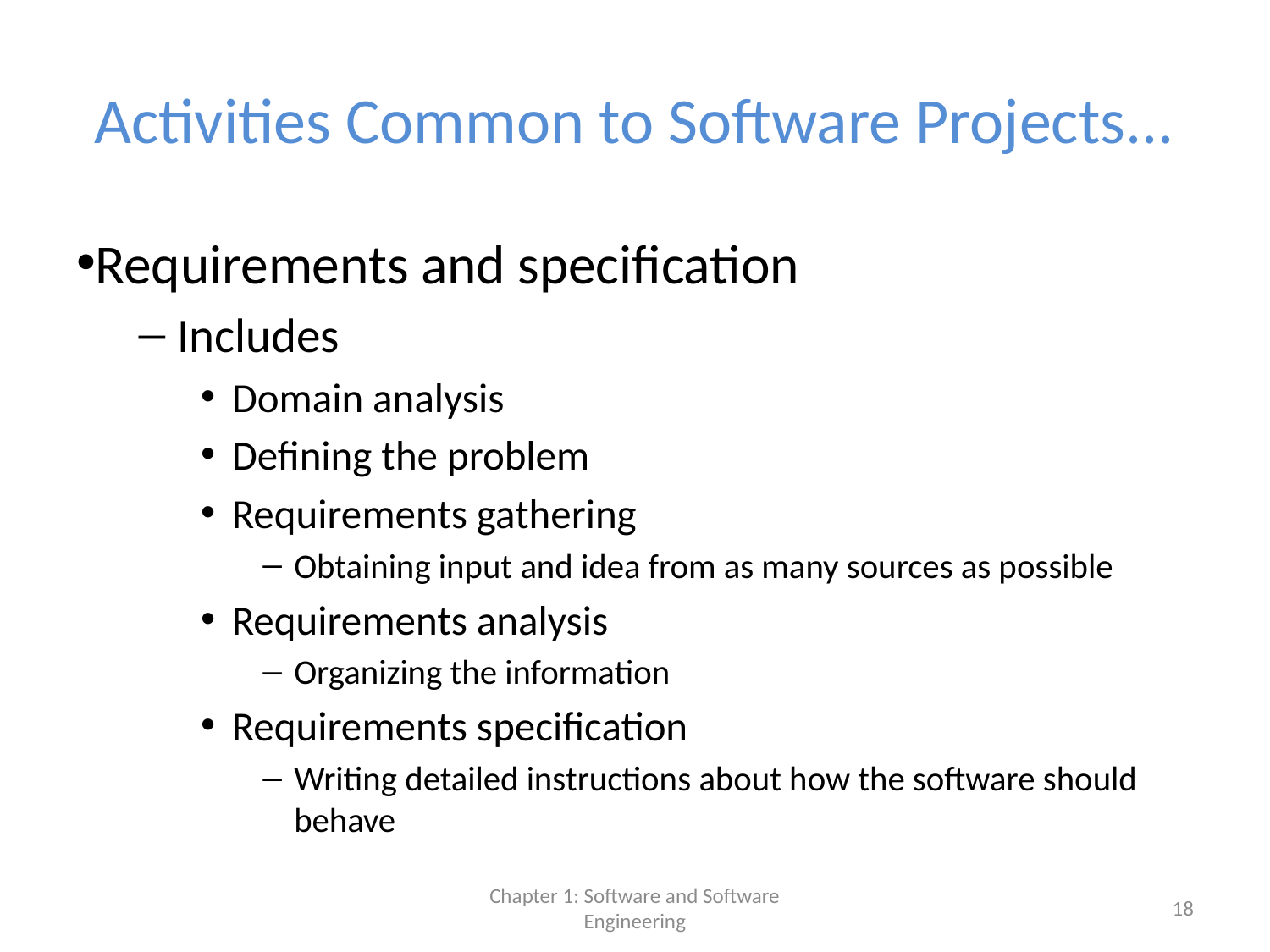

# Activities Common to Software Projects...
Requirements and specification
Includes
Domain analysis
Defining the problem
Requirements gathering
Obtaining input and idea from as many sources as possible
Requirements analysis
Organizing the information
Requirements specification
Writing detailed instructions about how the software should behave
Chapter 1: Software and Software Engineering
18